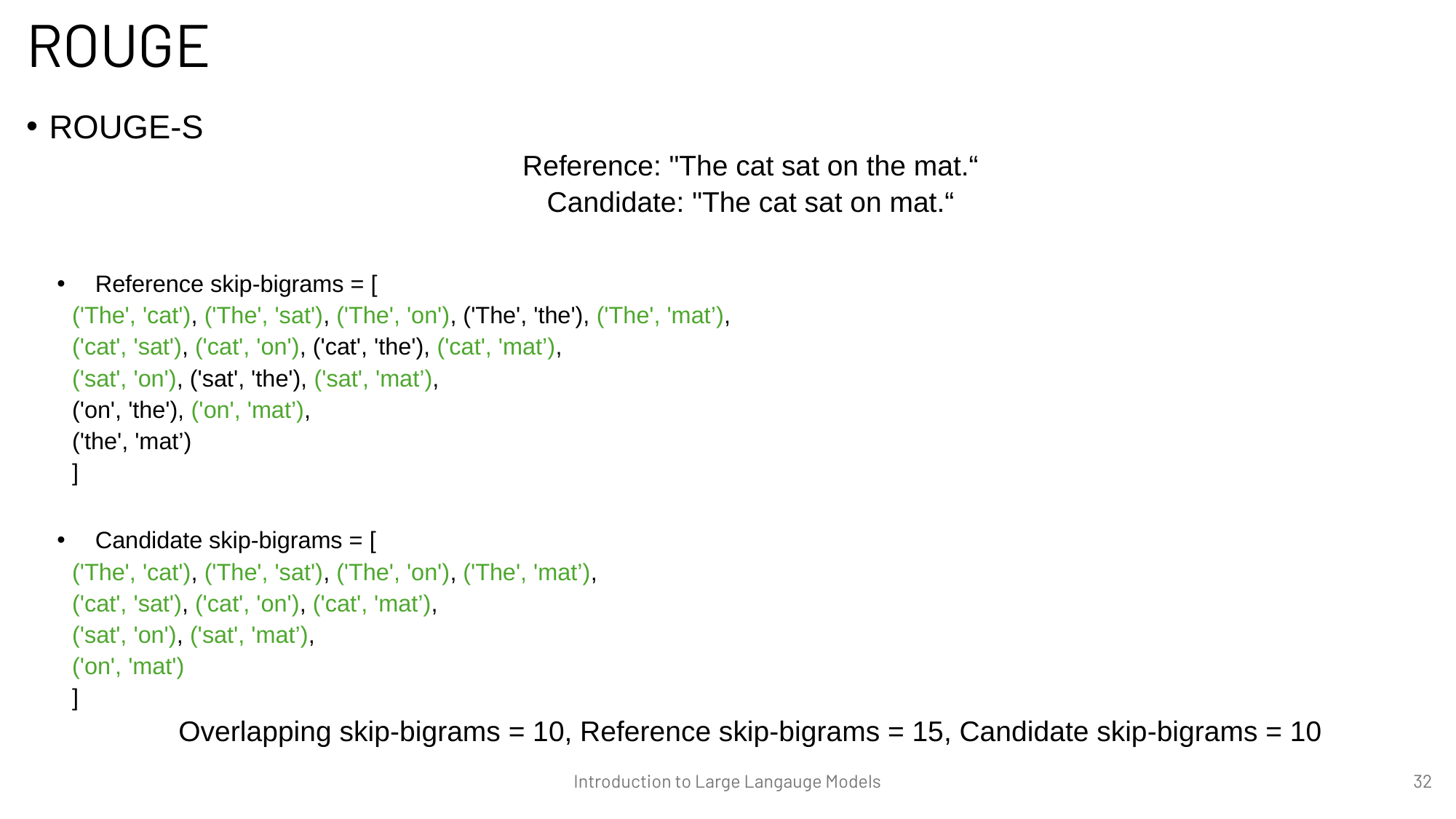

# ROUGE
ROUGE-S
Reference: "The cat sat on the mat.“
Candidate: "The cat sat on mat.“

Reference skip-bigrams = [
('The', 'cat'), ('The', 'sat'), ('The', 'on'), ('The', 'the'), ('The', 'mat’),
('cat', 'sat'), ('cat', 'on'), ('cat', 'the'), ('cat', 'mat’),
('sat', 'on'), ('sat', 'the'), ('sat', 'mat’),
('on', 'the'), ('on', 'mat’),
('the', 'mat’)
]

Candidate skip-bigrams = [
('The', 'cat'), ('The', 'sat'), ('The', 'on'), ('The', 'mat’),
('cat', 'sat'), ('cat', 'on'), ('cat', 'mat’),
('sat', 'on'), ('sat', 'mat’),
('on', 'mat')
]
Overlapping skip-bigrams = 10, Reference skip-bigrams = 15, Candidate skip-bigrams = 10

Introduction to Large Langauge Models
32